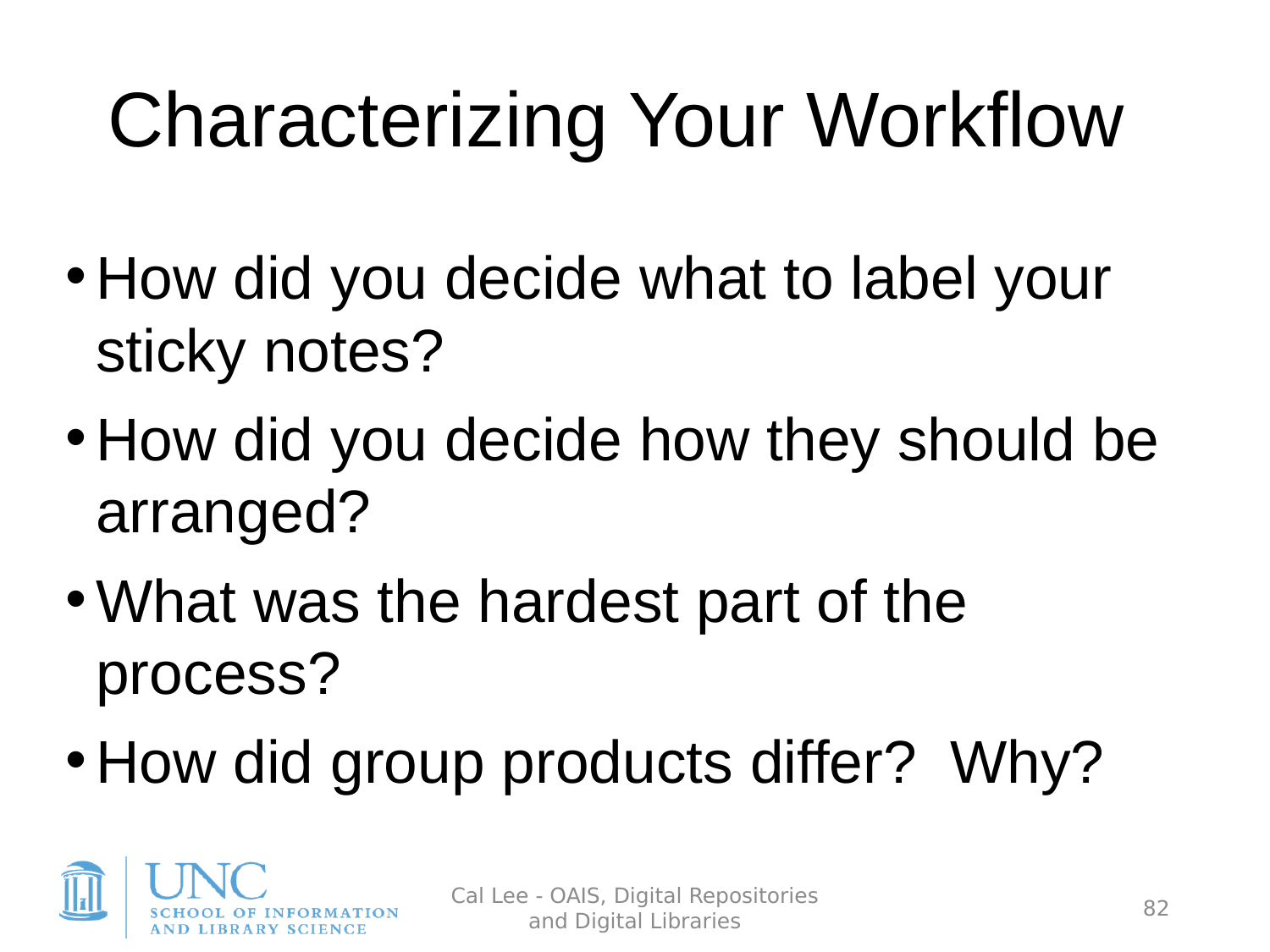

# Characterizing Your Workflow
How did you decide what to label your sticky notes?
How did you decide how they should be arranged?
What was the hardest part of the process?
How did group products differ?  Why?
Cal Lee - OAIS, Digital Repositories and Digital Libraries
82